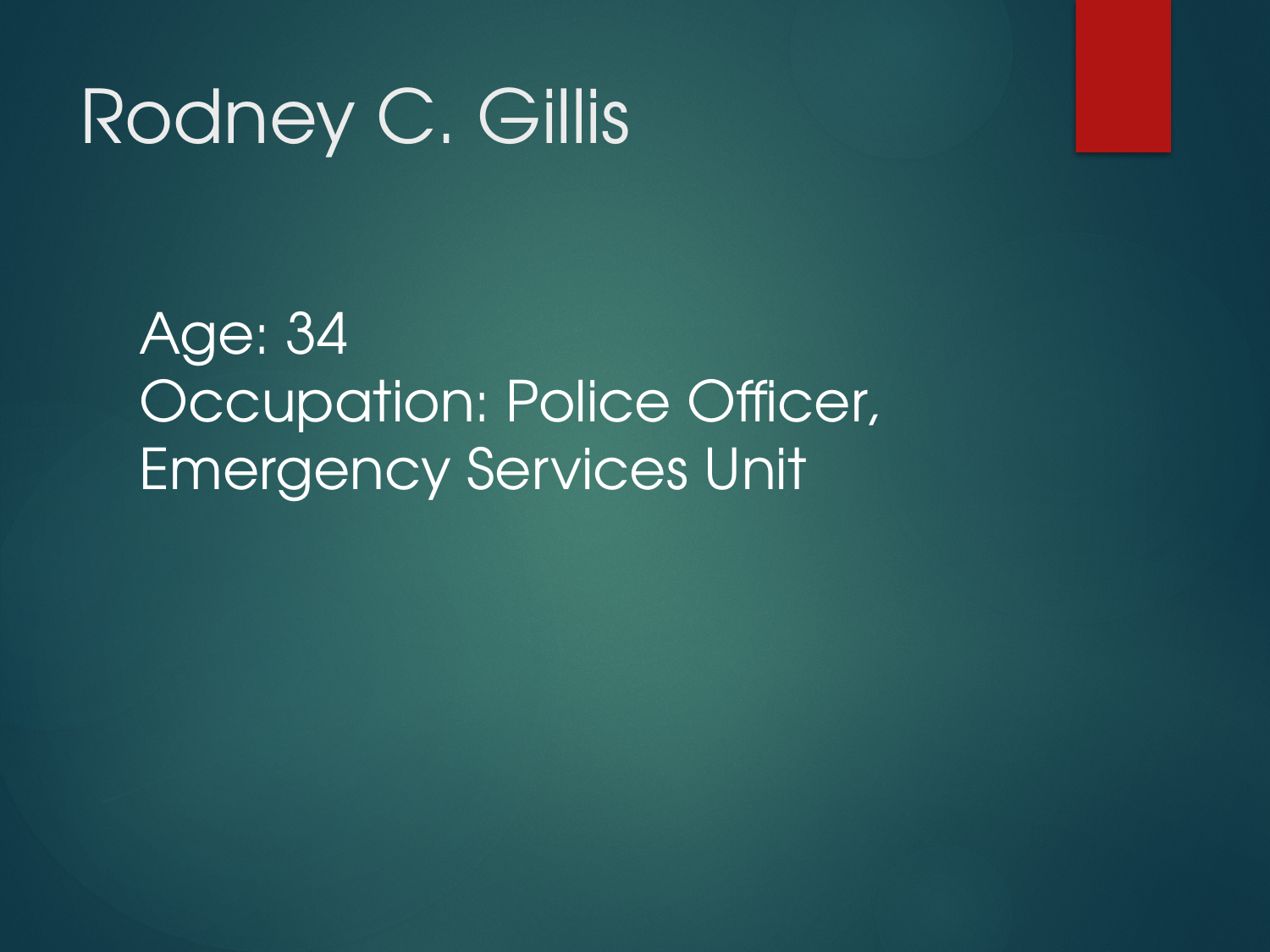

# Rodney C. Gillis

Age: 34
Occupation: Police Officer, Emergency Services Unit